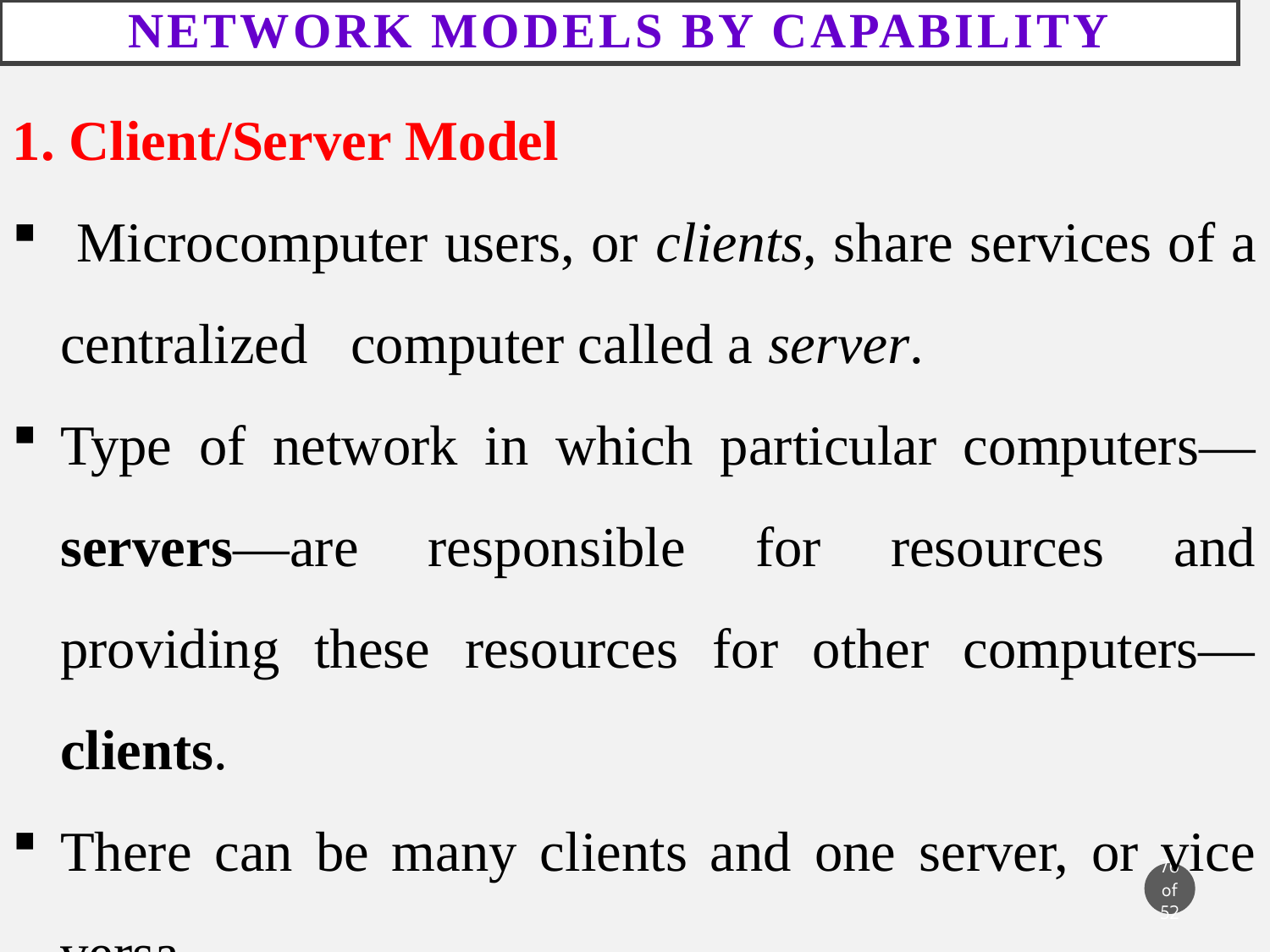

# Network Models by Capability
1. Client/Server Model
 Microcomputer users, or clients, share services of a centralized   computer called a server.
Type of network in which particular computers— servers—are responsible for resources and providing these resources for other computers— clients.
There can be many clients and one server, or vice versa.
Servers can have one specific type of resource to control.

76 of 52